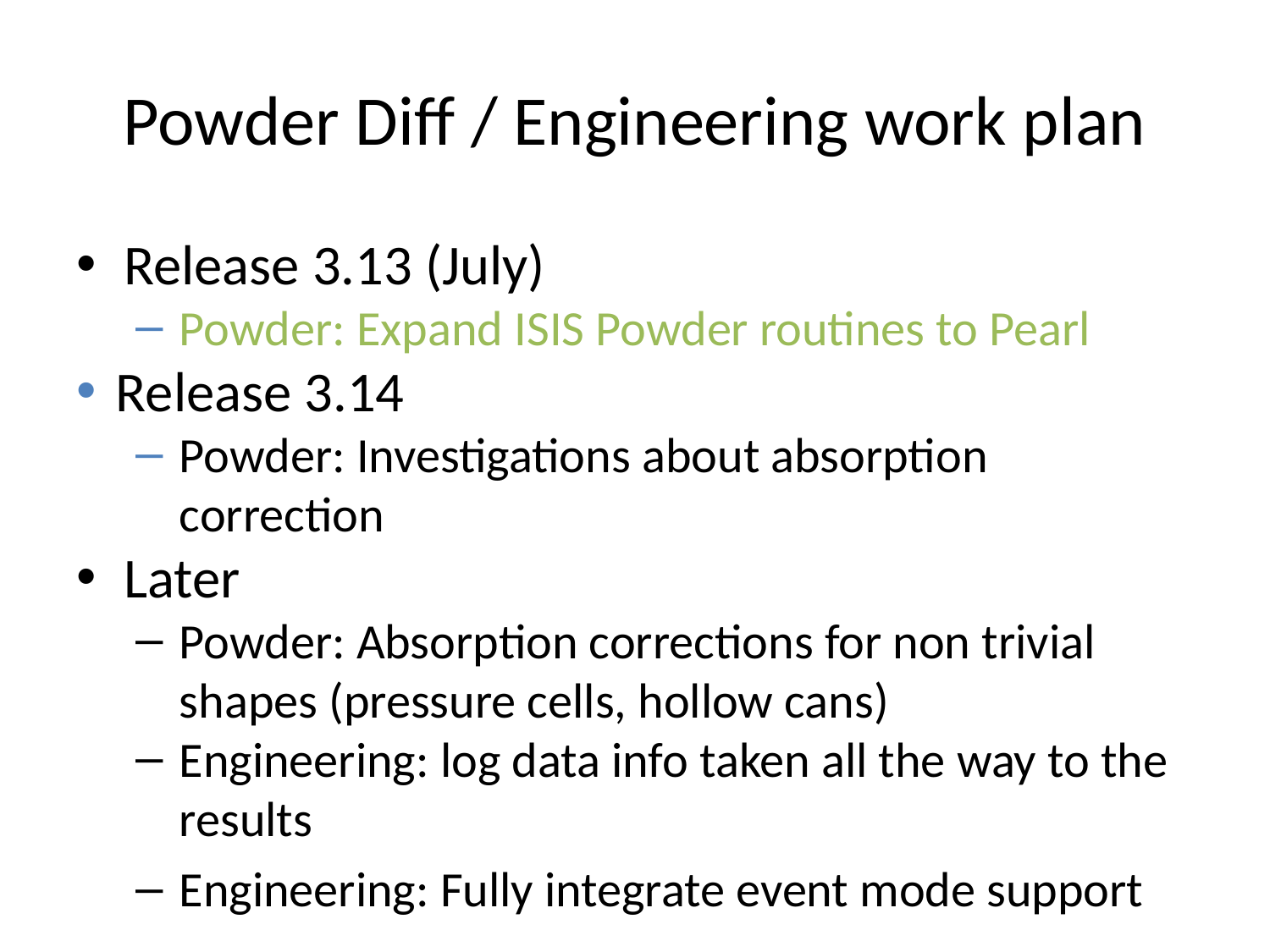

# Powder Diff / Engineering work plan
Release 3.13 (July)
Powder: Expand ISIS Powder routines to Pearl
Release 3.14
Powder: Investigations about absorption correction
Later
Powder: Absorption corrections for non trivial shapes (pressure cells, hollow cans)
Engineering: log data info taken all the way to the results
Engineering: Fully integrate event mode support